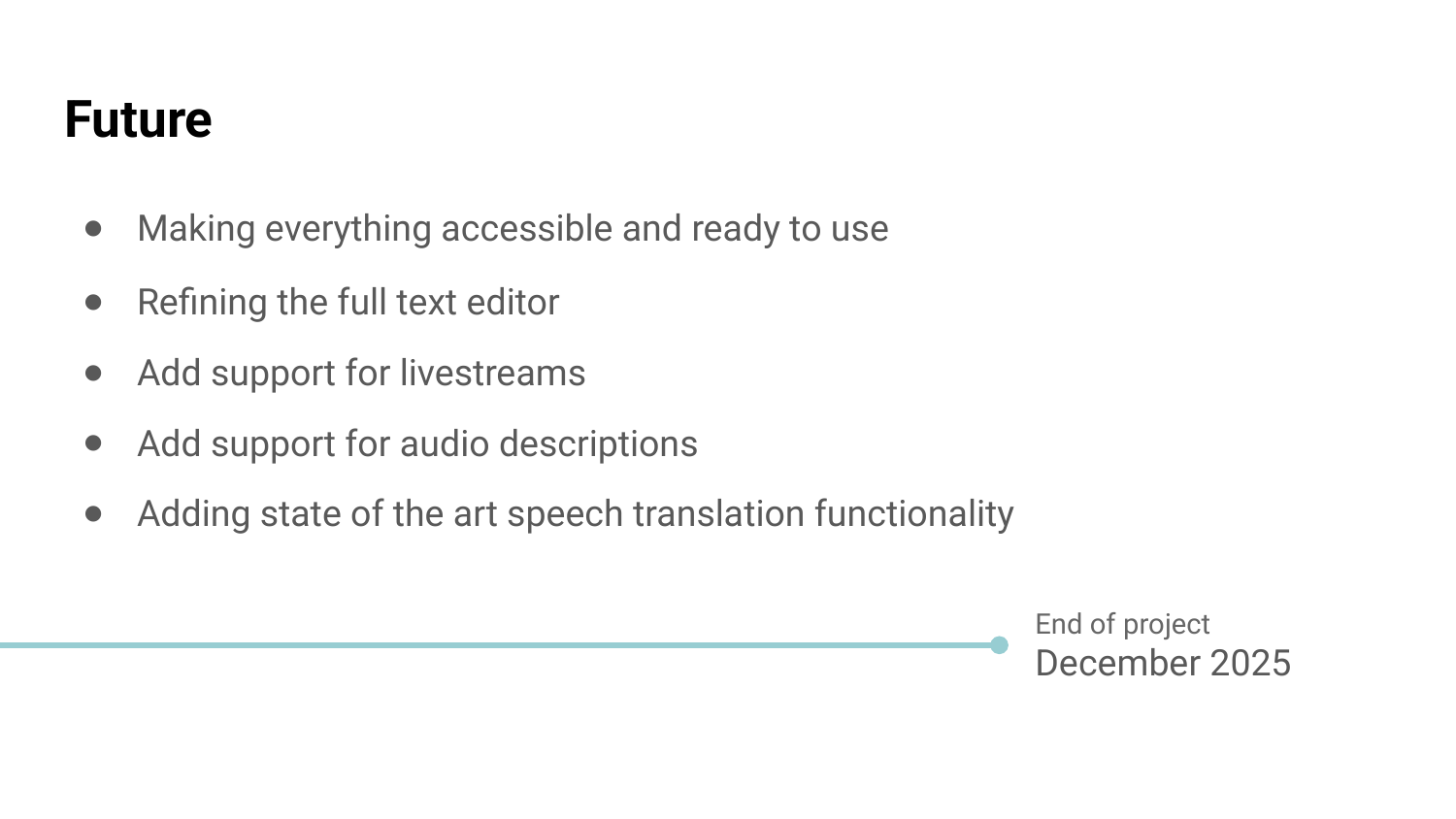

# Future

Making everything accessible and ready to use
Refining the full text editor
Add support for livestreams
Add support for audio descriptions
Adding state of the art speech translation functionality
End of project
December 2025